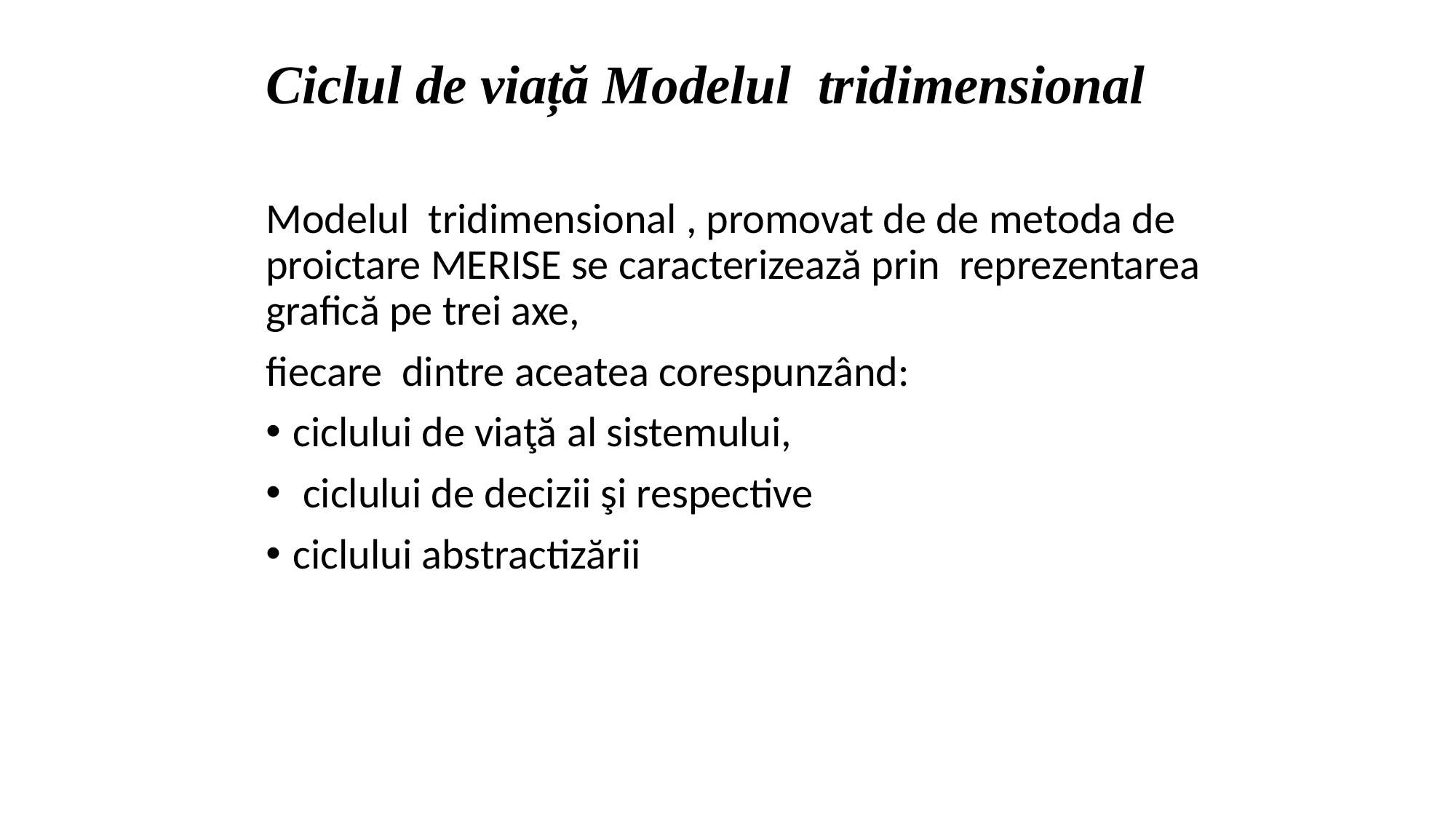

# Ciclul de viață Modelul  tridimensional
Modelul  tridimensional , promovat de de metoda de proictare MERISE se caracterizează prin  reprezentarea grafică pe trei axe,
fiecare  dintre aceatea corespunzând:
ciclului de viaţă al sistemului,
 ciclului de decizii şi respective
ciclului abstractizării